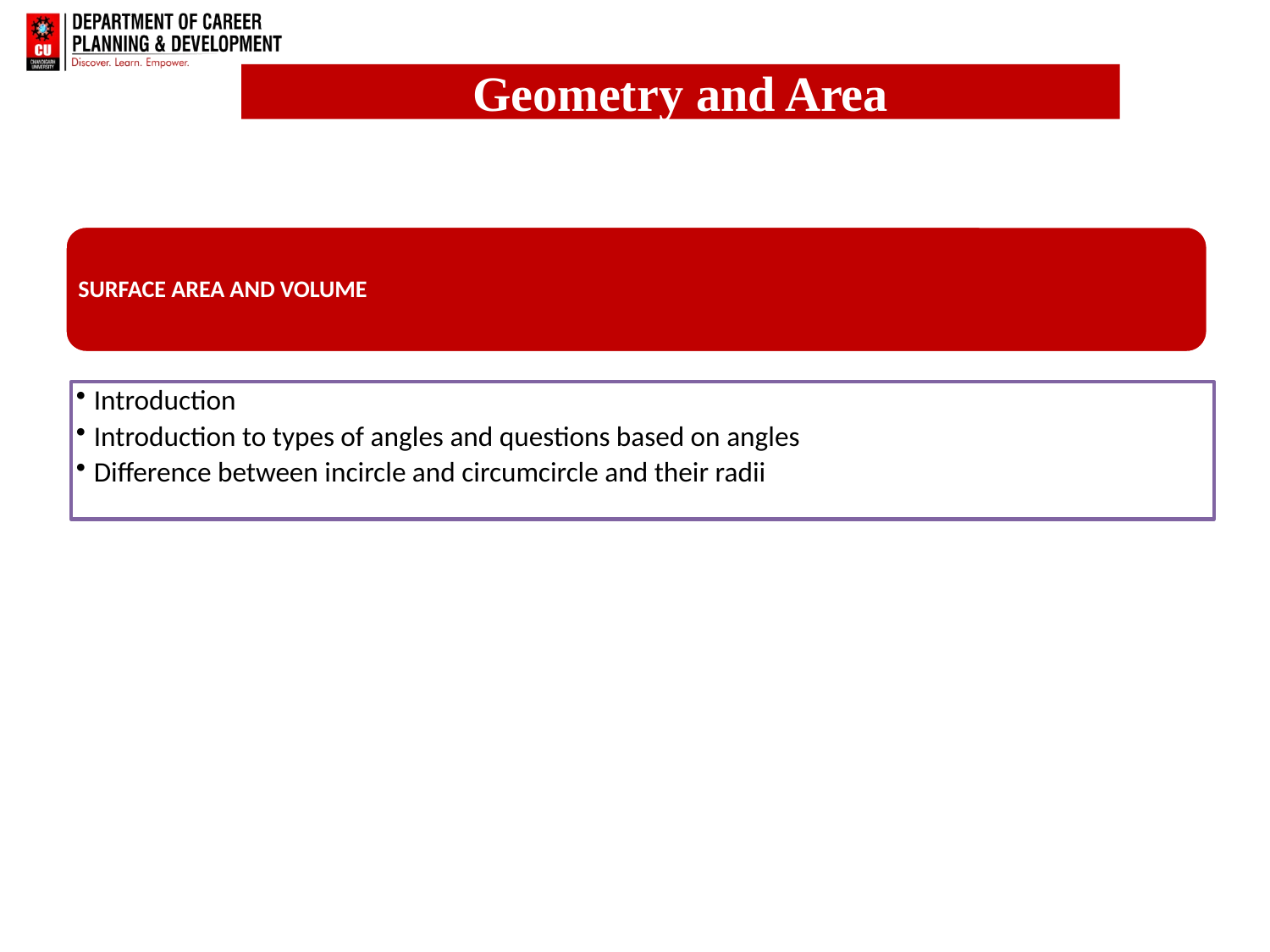

SURFACE AREA AND VOLUME

Introduction
Introduction to types of angles and questions based on angles
Difference between incircle and circumcircle and their radii